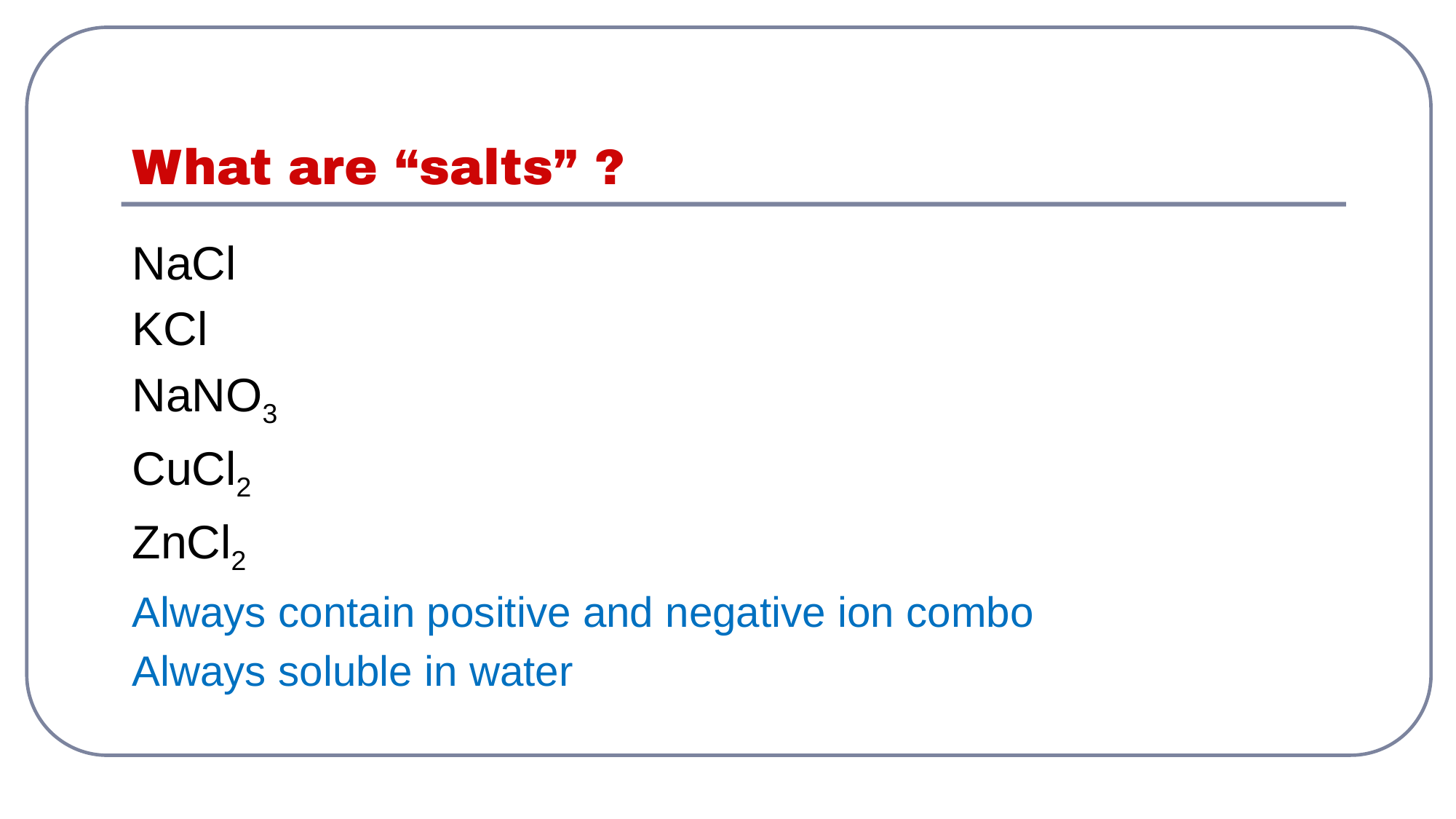

# What are “salts” ?
NaCl
KCl
NaNO3
CuCl2
ZnCl2
Always contain positive and negative ion combo
Always soluble in water